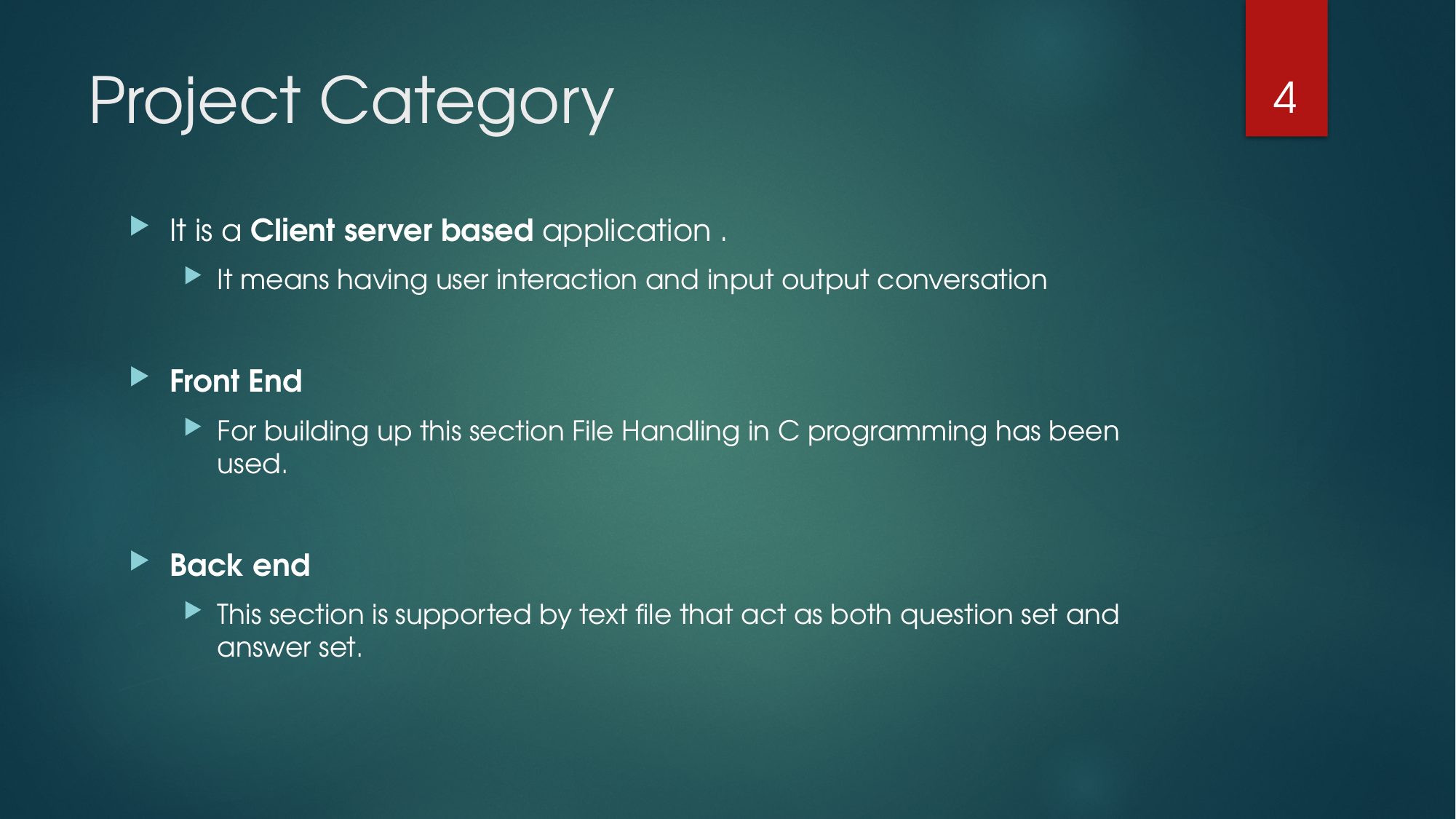

4
# Project Category
It is a Client server based application .
It means having user interaction and input output conversation

Front End
For building up this section File Handling in C programming has been used.

Back end
This section is supported by text file that act as both question set and answer set.